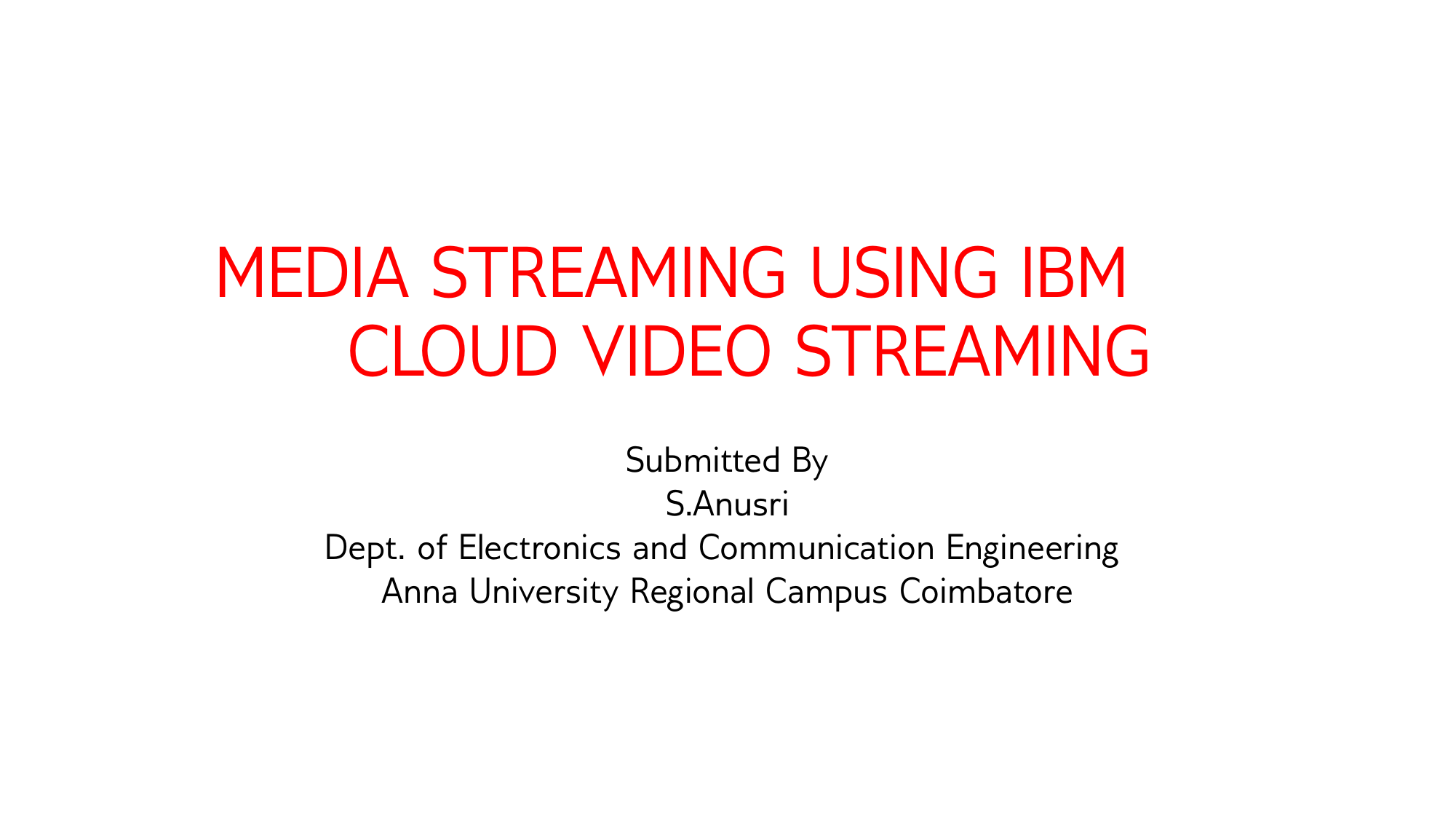

# MEDIA STREAMING USING IBM         CLOUD VIDEO STREAMING

Submitted By
S.Anusri
Dept. of Electronics and Communication Engineering
Anna University Regional Campus Coimbatore